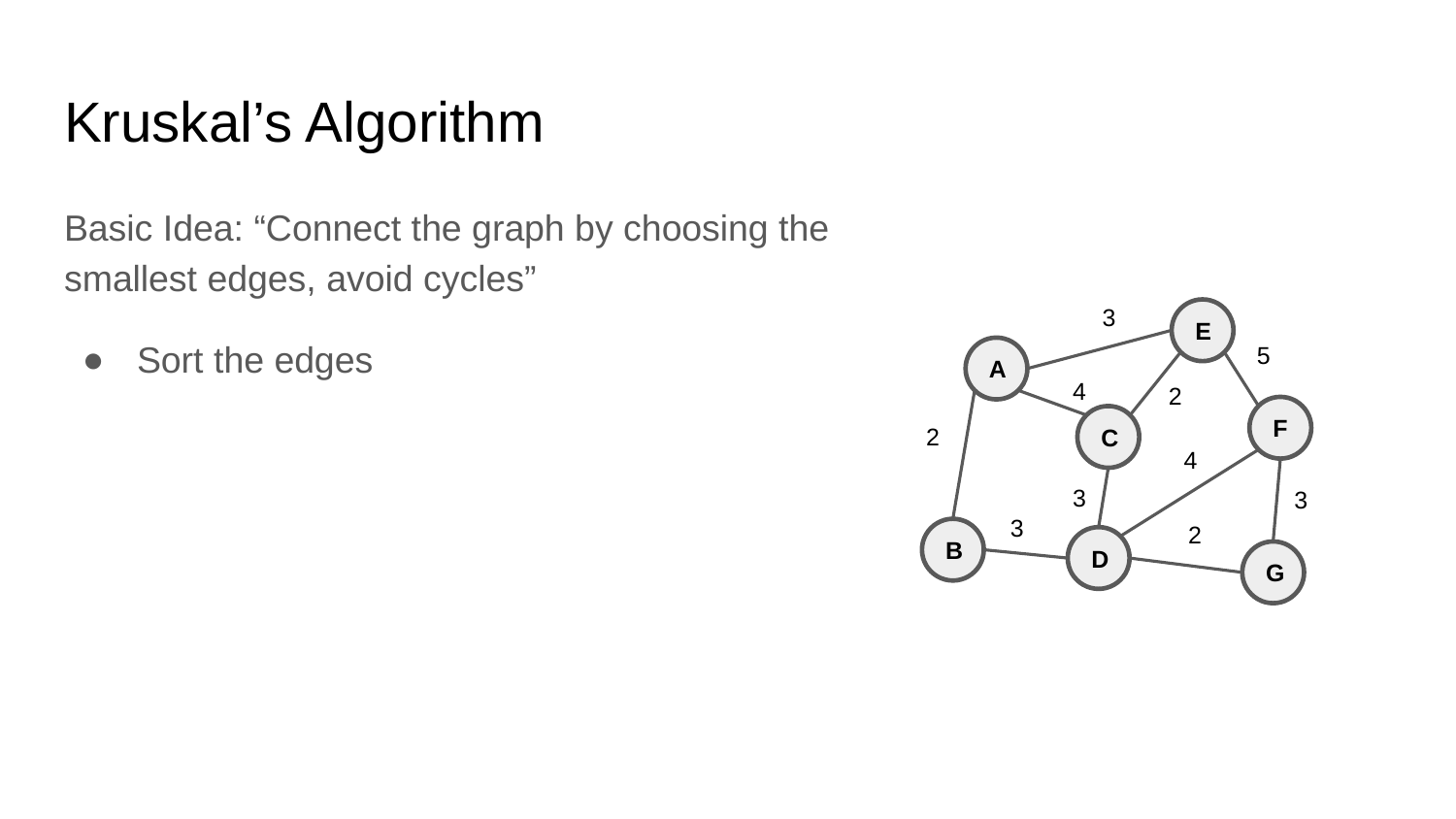

# Kruskal’s Algorithm
Basic Idea: “Connect the graph by choosing the smallest edges, avoid cycles”
Sort the edges
3
E
5
A
4
2
F
C
2
4
3
3
3
2
B
D
G